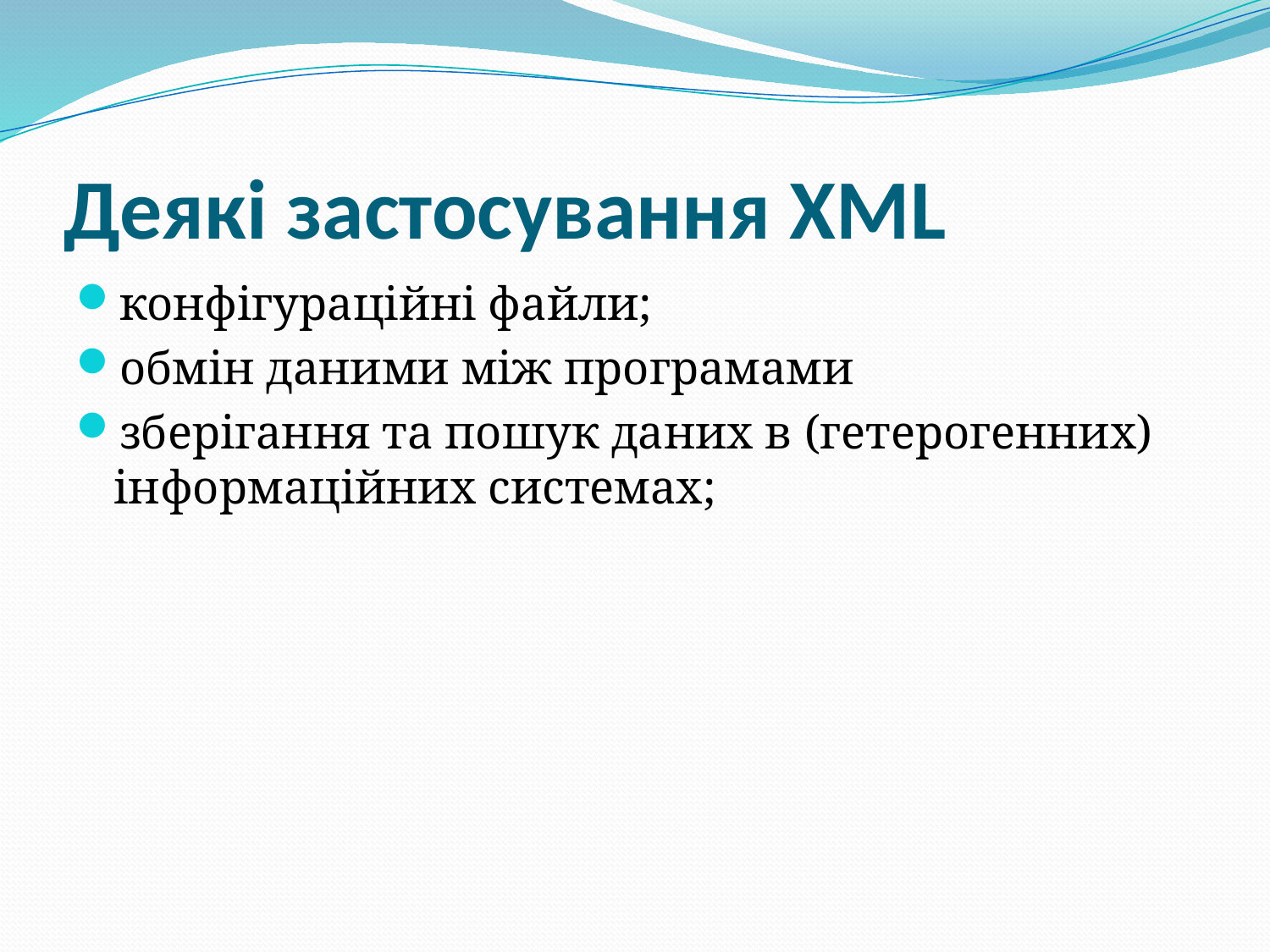

# Деякі застосування XML
конфігураційні файли;
обмін даними між програмами
зберігання та пошук даних в (гетерогенних) інформаційних системах;